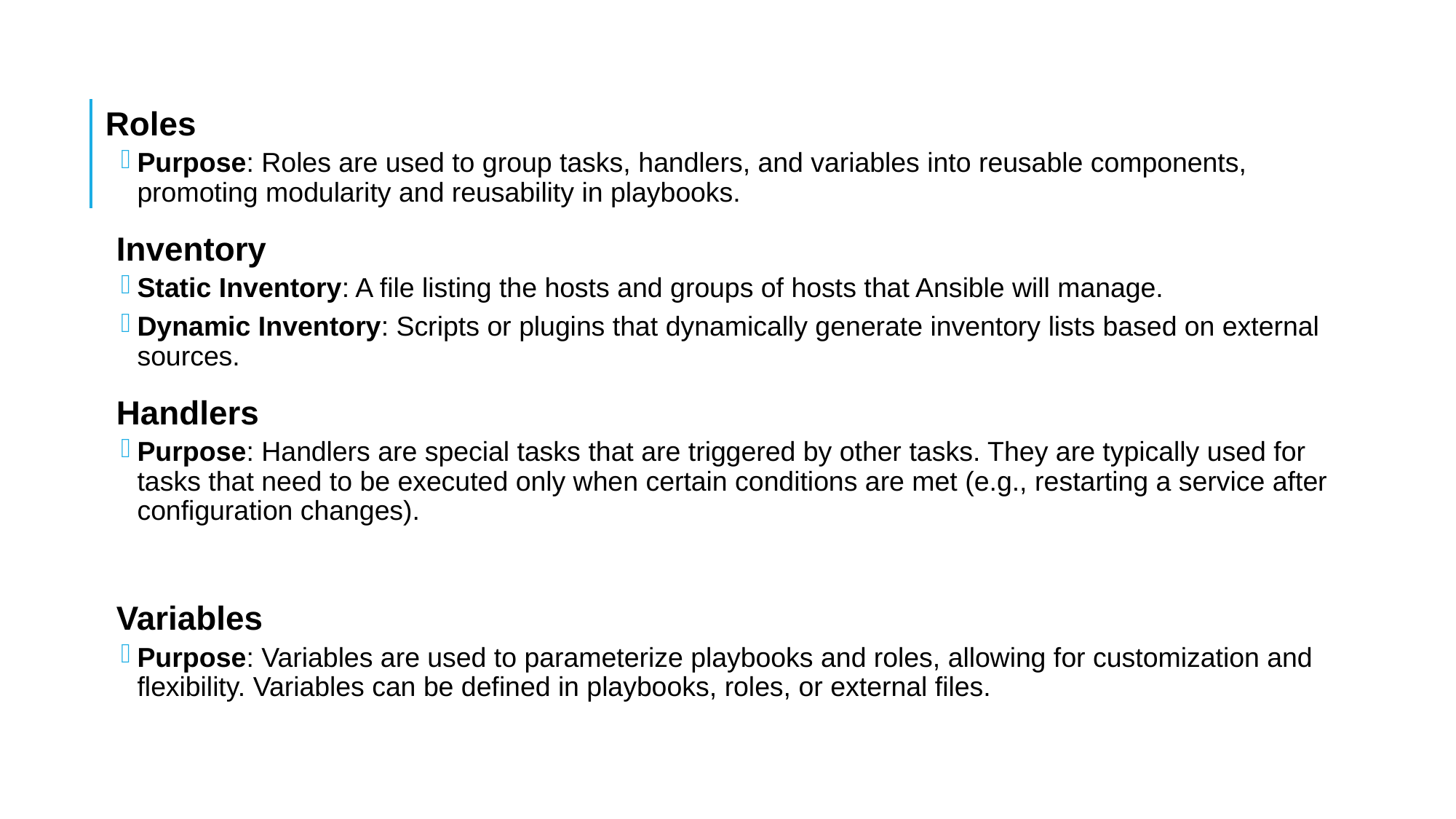

Roles
Purpose: Roles are used to group tasks, handlers, and variables into reusable components, promoting modularity and reusability in playbooks.
Inventory
Static Inventory: A file listing the hosts and groups of hosts that Ansible will manage.
Dynamic Inventory: Scripts or plugins that dynamically generate inventory lists based on external sources.
Handlers
Purpose: Handlers are special tasks that are triggered by other tasks. They are typically used for tasks that need to be executed only when certain conditions are met (e.g., restarting a service after configuration changes).

Variables
Purpose: Variables are used to parameterize playbooks and roles, allowing for customization and flexibility. Variables can be defined in playbooks, roles, or external files.